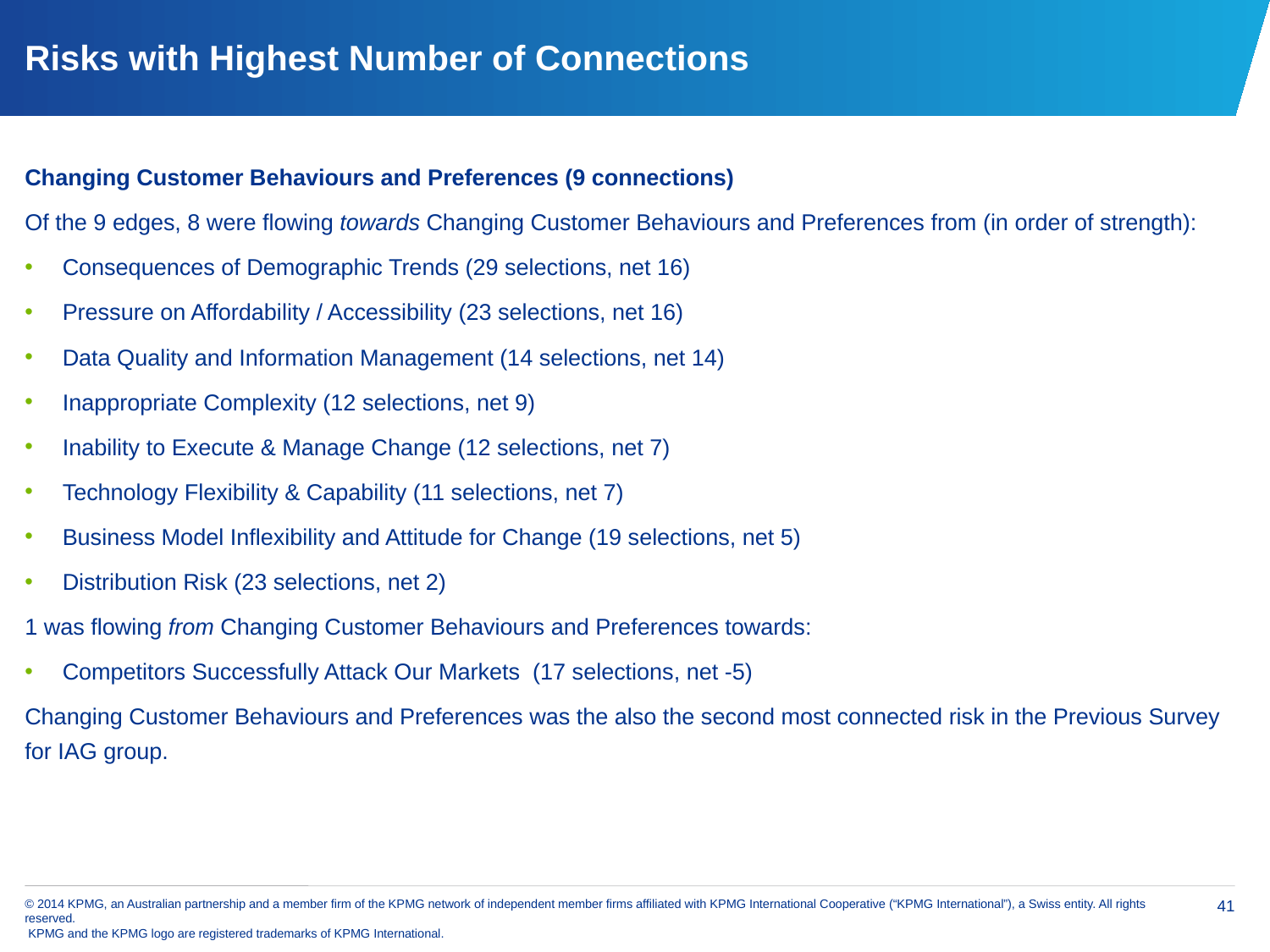

# Risks with Highest Number of Connections
Changing Customer Behaviours and Preferences (9 connections)
Of the 9 edges, 8 were flowing towards Changing Customer Behaviours and Preferences from (in order of strength):
Consequences of Demographic Trends (29 selections, net 16)
Pressure on Affordability / Accessibility (23 selections, net 16)
Data Quality and Information Management (14 selections, net 14)
Inappropriate Complexity (12 selections, net 9)
Inability to Execute & Manage Change (12 selections, net 7)
Technology Flexibility & Capability (11 selections, net 7)
Business Model Inflexibility and Attitude for Change (19 selections, net 5)
Distribution Risk (23 selections, net 2)
1 was flowing from Changing Customer Behaviours and Preferences towards:
Competitors Successfully Attack Our Markets  (17 selections, net -5)
Changing Customer Behaviours and Preferences was the also the second most connected risk in the Previous Survey for IAG group.